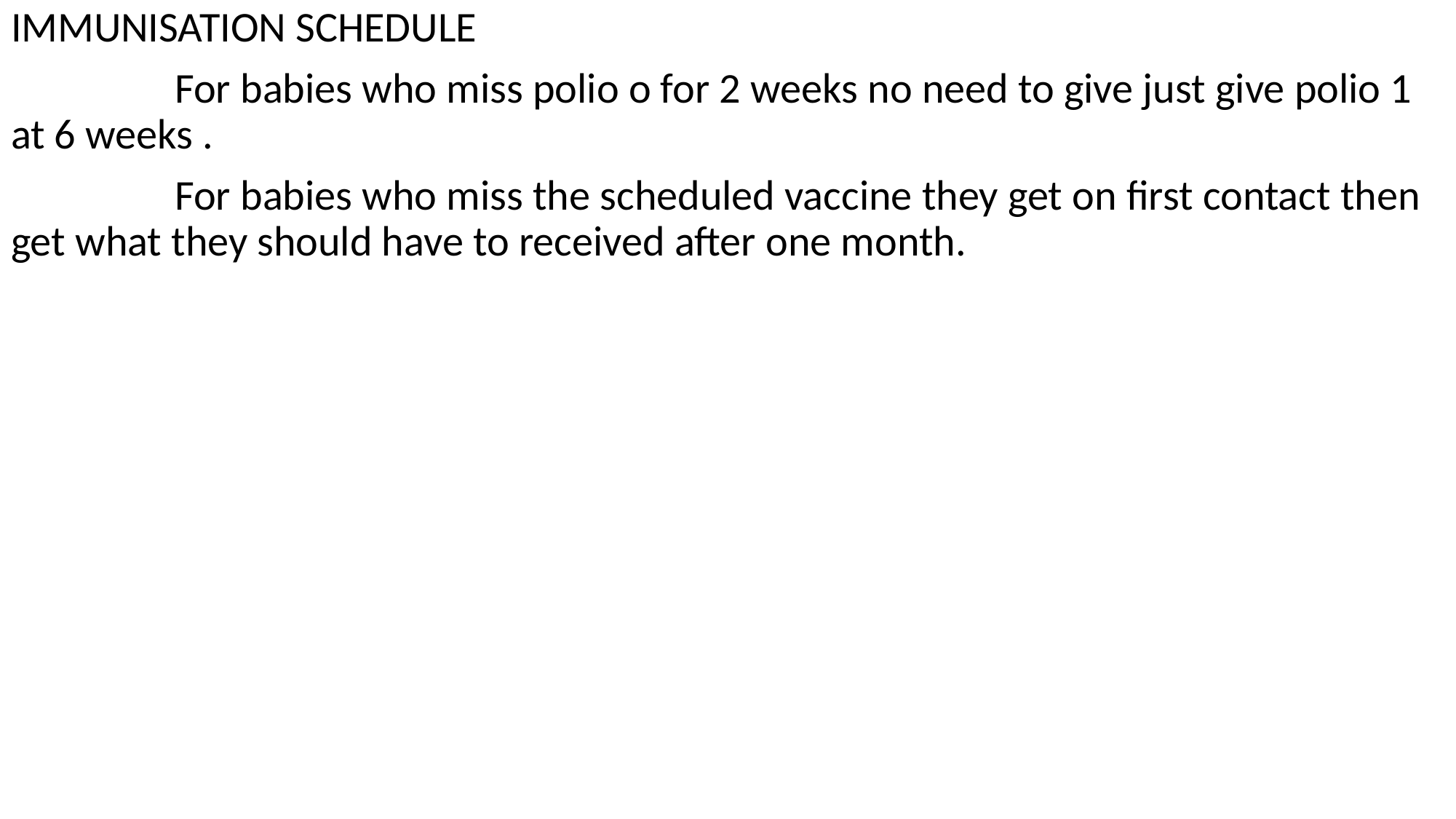

IMMUNISATION SCHEDULE
                 For babies who miss polio o for 2 weeks no need to give just give polio 1 at 6 weeks .
                 For babies who miss the scheduled vaccine they get on first contact then get what they should have to received after one month.